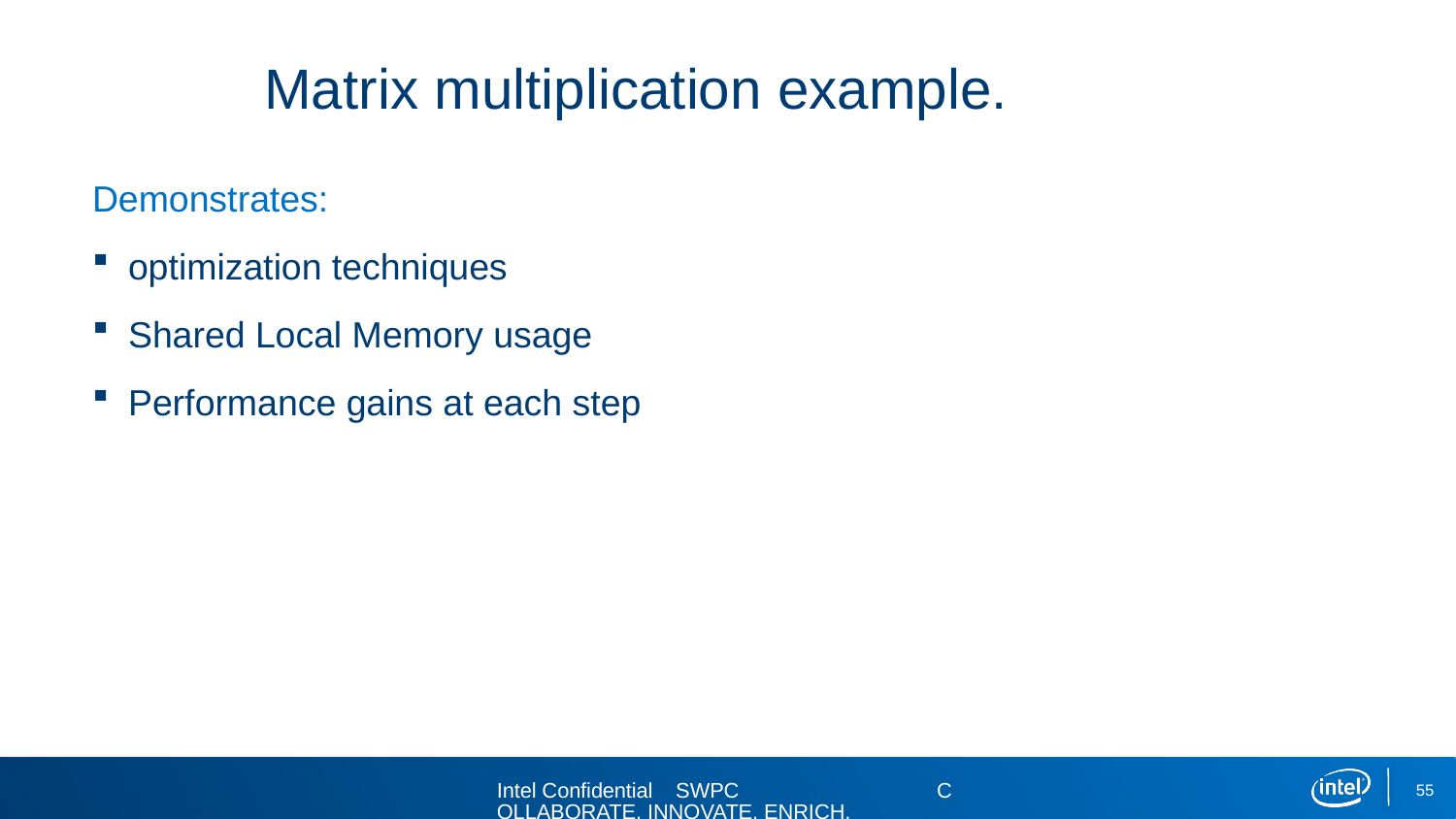

# Matrix multiplication example.
Demonstrates:
optimization techniques
Shared Local Memory usage
Performance gains at each step

Intel Confidential    SWPC                                  COLLABORATE. INNOVATE. ENRICH.
55